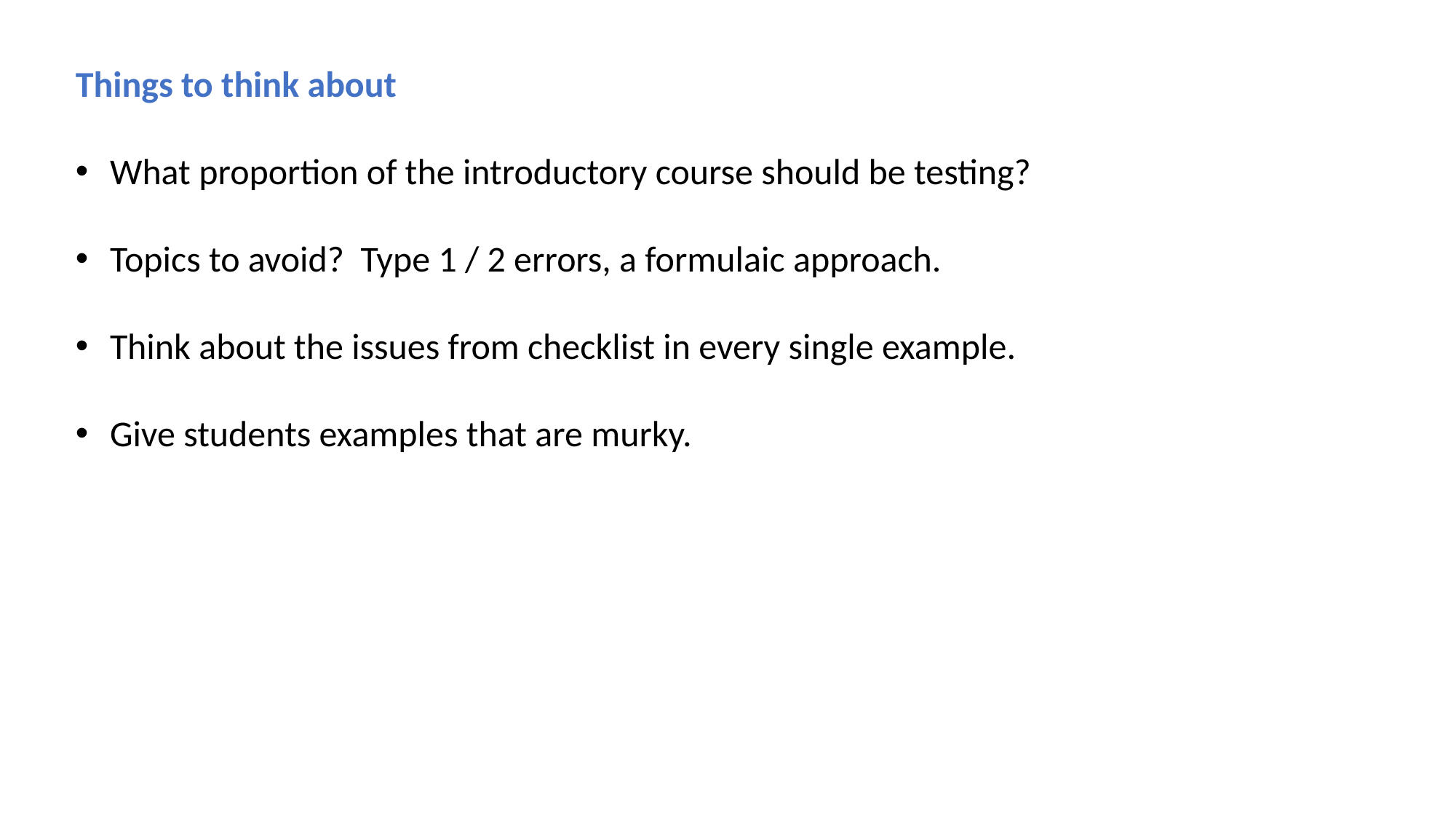

Things to think about

What proportion of the introductory course should be testing?

Topics to avoid?  Type 1 / 2 errors, a formulaic approach.

Think about the issues from checklist in every single example.

Give students examples that are murky.